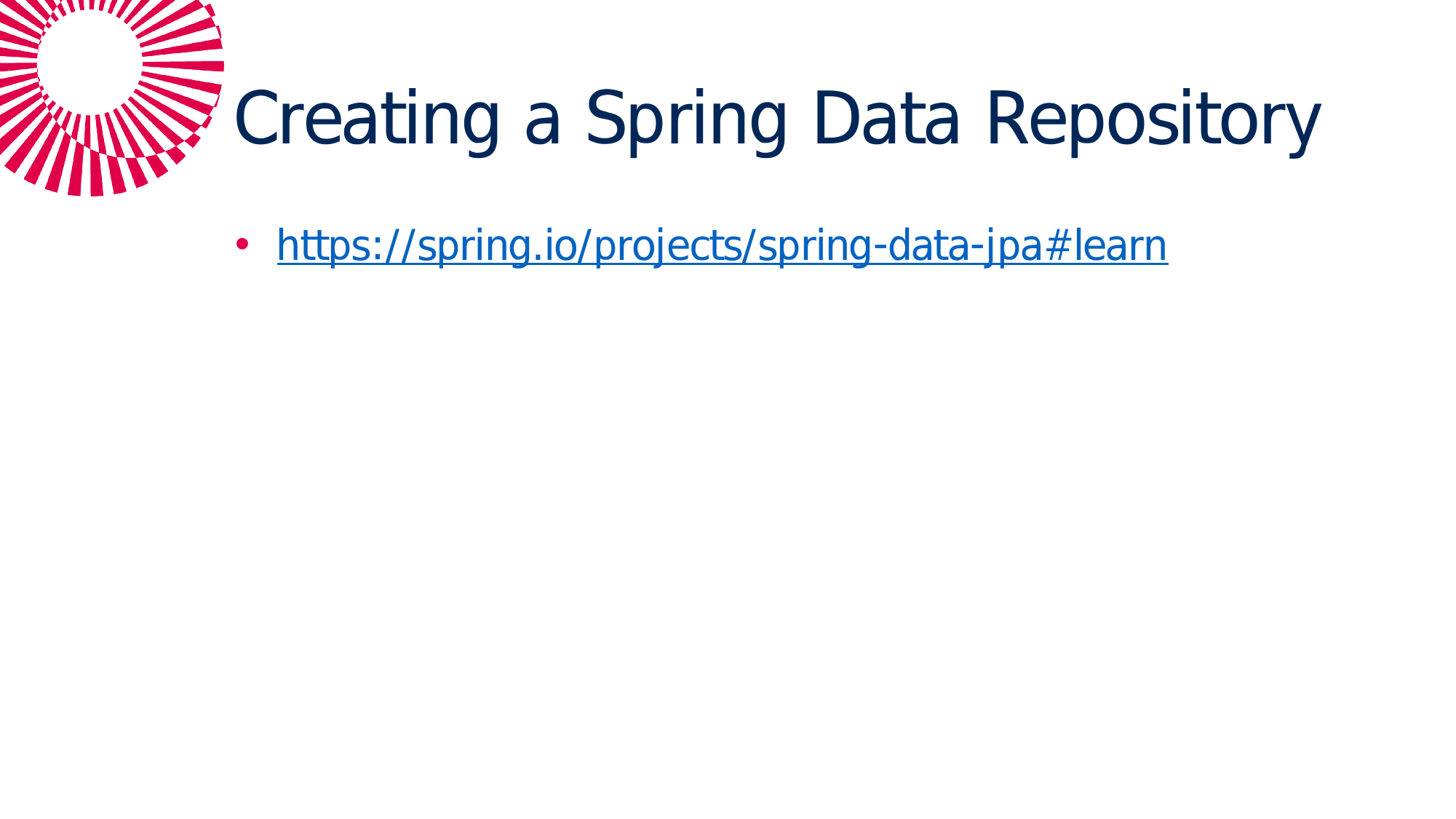

# Creating a Spring Data Repository
https://spring.io/projects/spring-data-jpa#learn